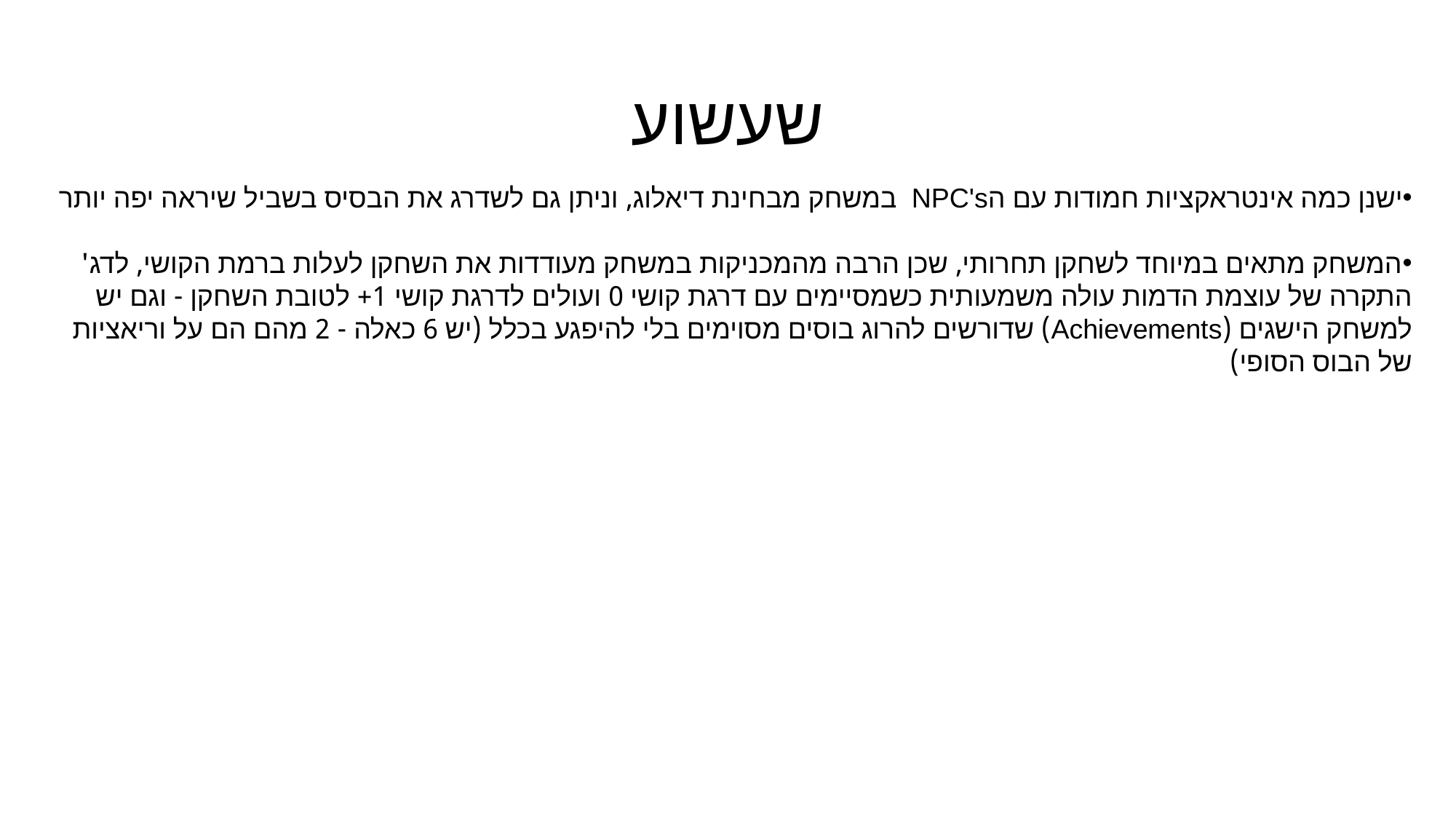

# שעשוע
ישנן כמה אינטראקציות חמודות עם הNPC's  במשחק מבחינת דיאלוג, וניתן גם לשדרג את הבסיס בשביל שיראה יפה יותר

המשחק מתאים במיוחד לשחקן תחרותי, שכן הרבה מהמכניקות במשחק מעודדות את השחקן לעלות ברמת הקושי, לדג' התקרה של עוצמת הדמות עולה משמעותית כשמסיימים עם דרגת קושי 0 ועולים לדרגת קושי 1+ לטובת השחקן - וגם יש למשחק הישגים (Achievements) שדורשים להרוג בוסים מסוימים בלי להיפגע בכלל (יש 6 כאלה - 2 מהם הם על וריאציות של הבוס הסופי)